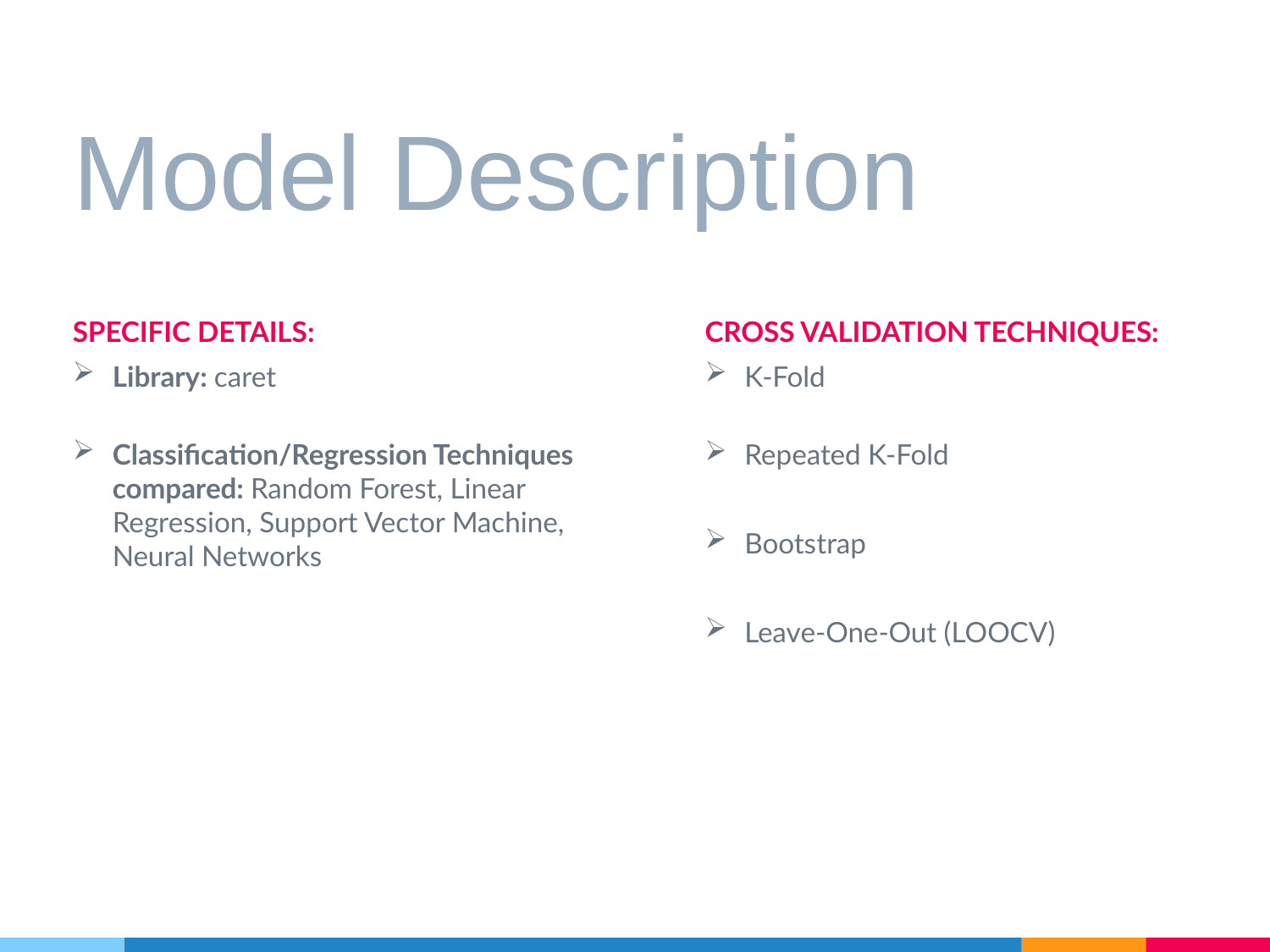

# Model Description
SPECIFIC DETAILS:
Library: caret
Classification/Regression Techniques compared: Random Forest, Linear Regression, Support Vector Machine, Neural Networks
CROSS VALIDATION TECHNIQUES:
K-Fold
Repeated K-Fold

Bootstrap

Leave-One-Out (LOOCV)